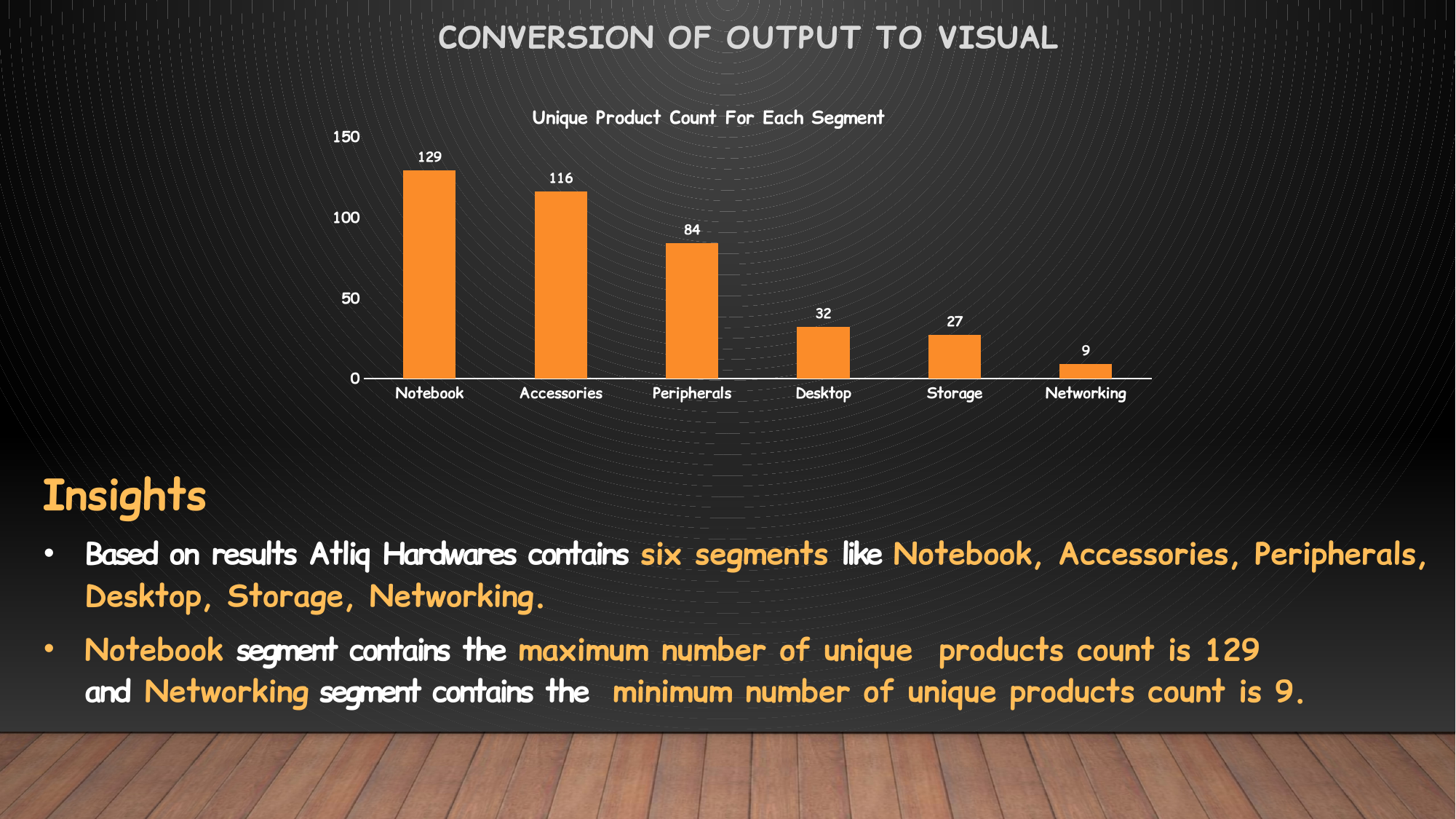

Conversion of Output to visual

### Chart: Unique Product Count For Each Segment

| Category | Total |
|---|---|
| Notebook | 129.0 |
| Accessories | 116.0 |
| Peripherals | 84.0 |
| Desktop | 32.0 |
| Storage | 27.0 |
| Networking | 9.0 |
Insights
Based on results Atliq Hardwares contains six segments like Notebook, Accessories, Peripherals, Desktop, Storage, Networking.
Notebook segment contains the maximum number of unique  products count is 129 and Networking segment contains the  minimum number of unique products count is 9.